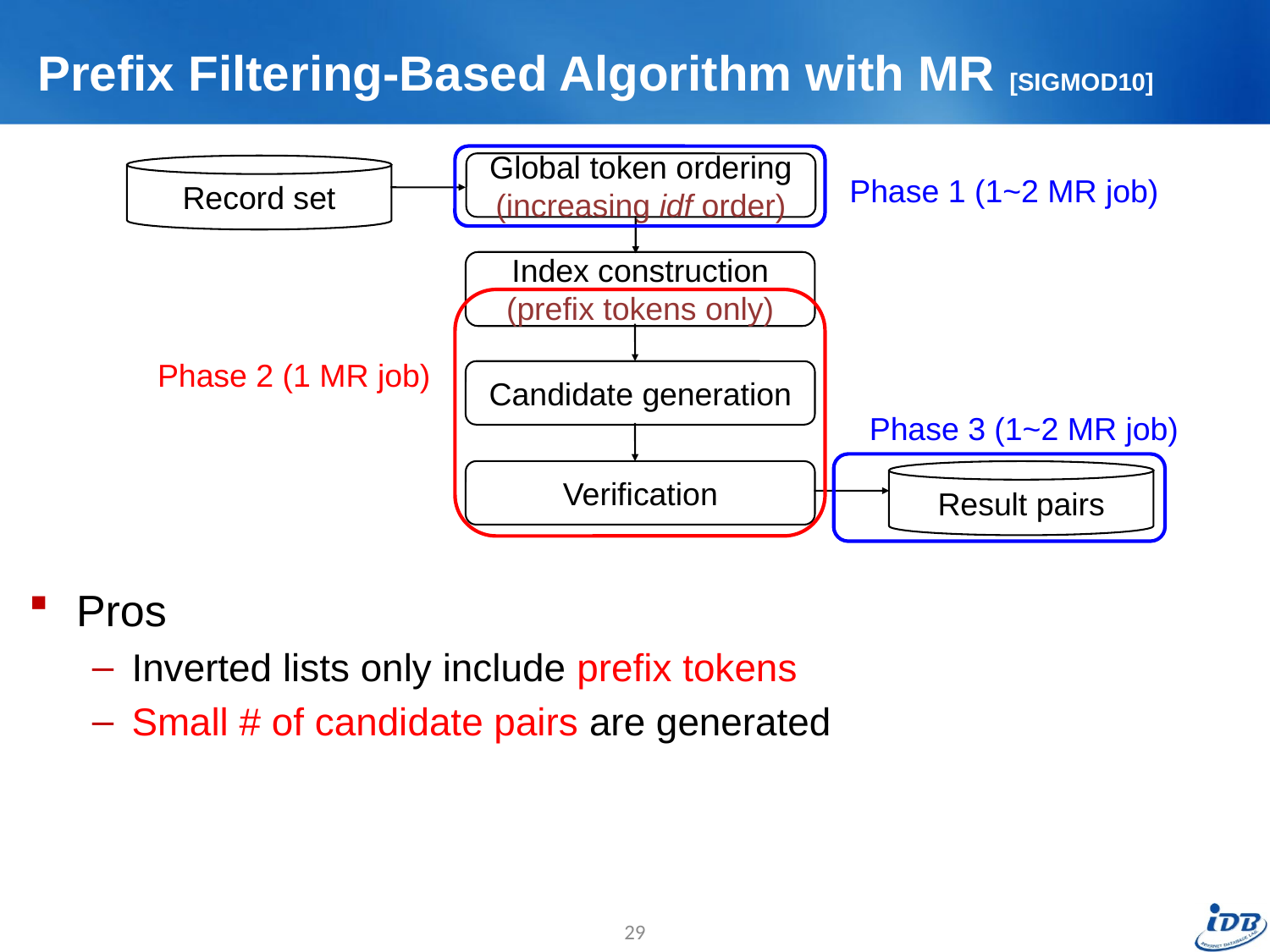

# Prefix Filtering-Based Algorithm with MR [SIGMOD10]

Global token ordering
(increasing idf order)
Record set
Phase 1 (1~2 MR job)

Index construction
(prefix tokens only)

Phase 2 (1 MR job)
Candidate generation
Phase 3 (1~2 MR job)

Verification
Result pairs

Pros
Inverted lists only include prefix tokens
Small # of candidate pairs are generated
29